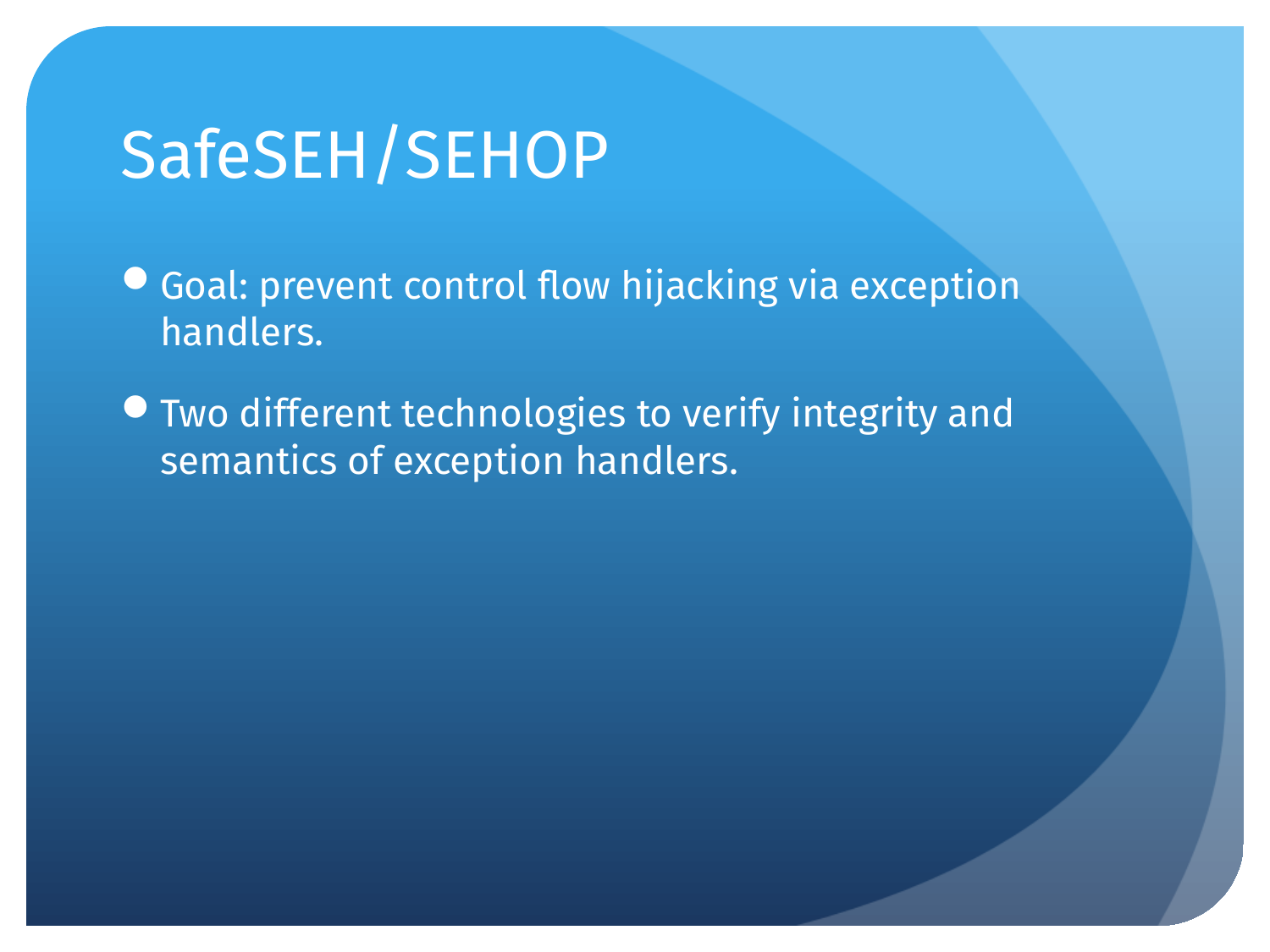

# SafeSEH/SEHOP
Goal: prevent control flow hijacking via exception handlers.
Two different technologies to verify integrity and semantics of exception handlers.